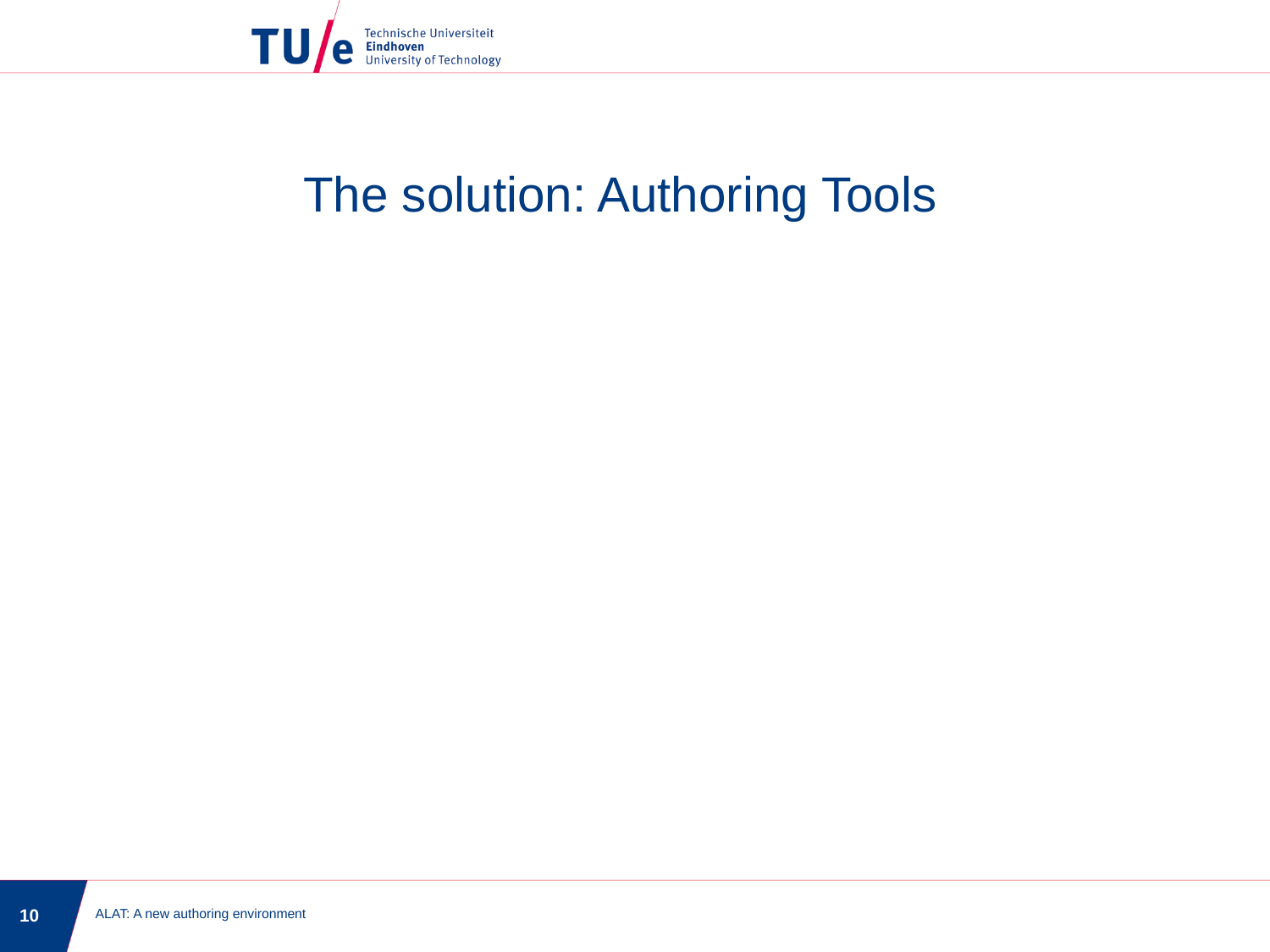

The solution: Authoring Tools

10
ALAT: A new authoring environment